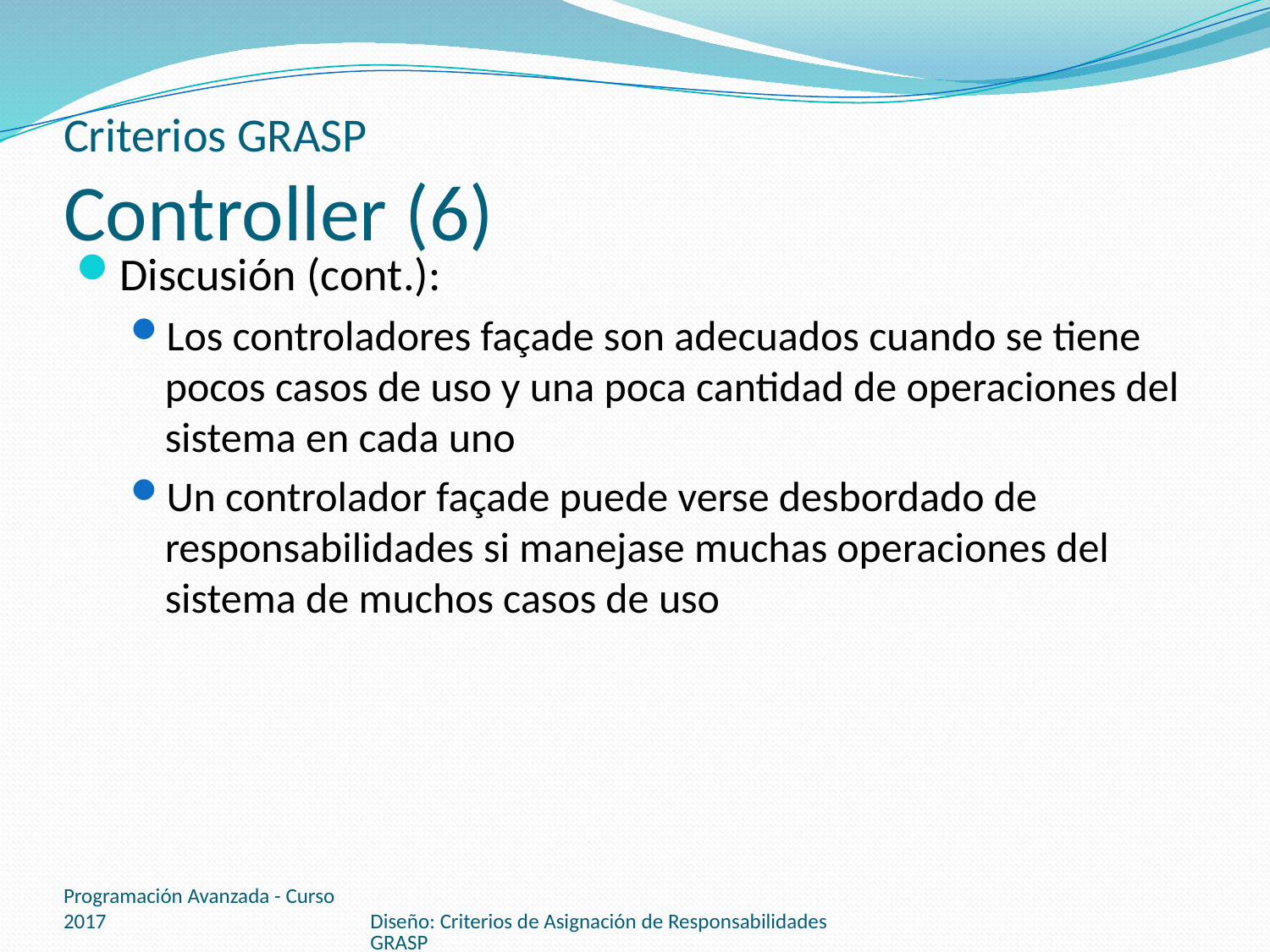

# Criterios GRASP Controller (6)
Discusión (cont.):
Los controladores façade son adecuados cuando se tiene pocos casos de uso y una poca cantidad de operaciones del sistema en cada uno
Un controlador façade puede verse desbordado de responsabilidades si manejase muchas operaciones del sistema de muchos casos de uso
Programación Avanzada - Curso 2017
Diseño: Criterios de Asignación de Responsabilidades GRASP